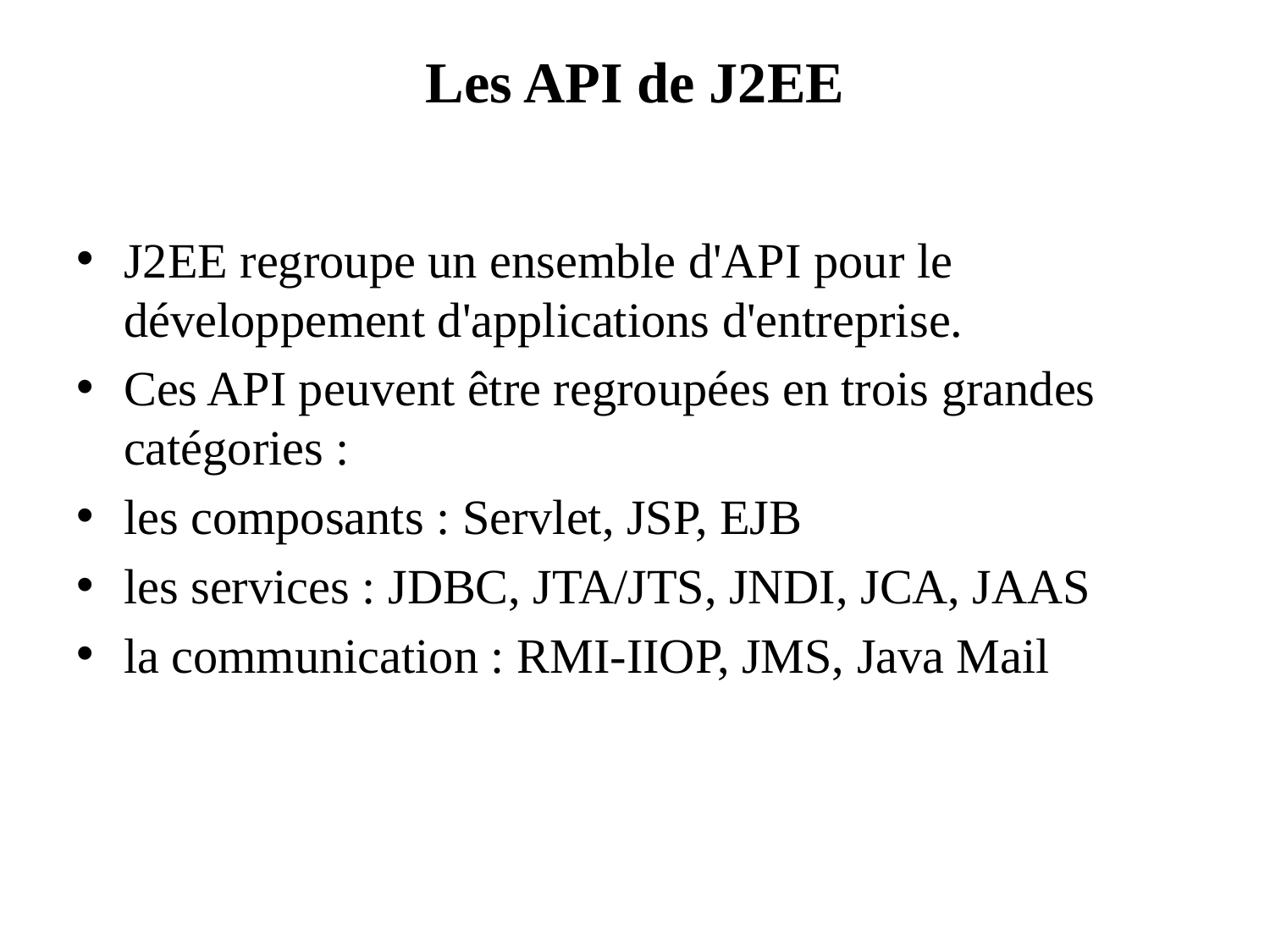

# Les API de J2EE
J2EE regroupe un ensemble d'API pour le développement d'applications d'entreprise.
Ces API peuvent être regroupées en trois grandes catégories :
les composants : Servlet, JSP, EJB
les services : JDBC, JTA/JTS, JNDI, JCA, JAAS
la communication : RMI-IIOP, JMS, Java Mail